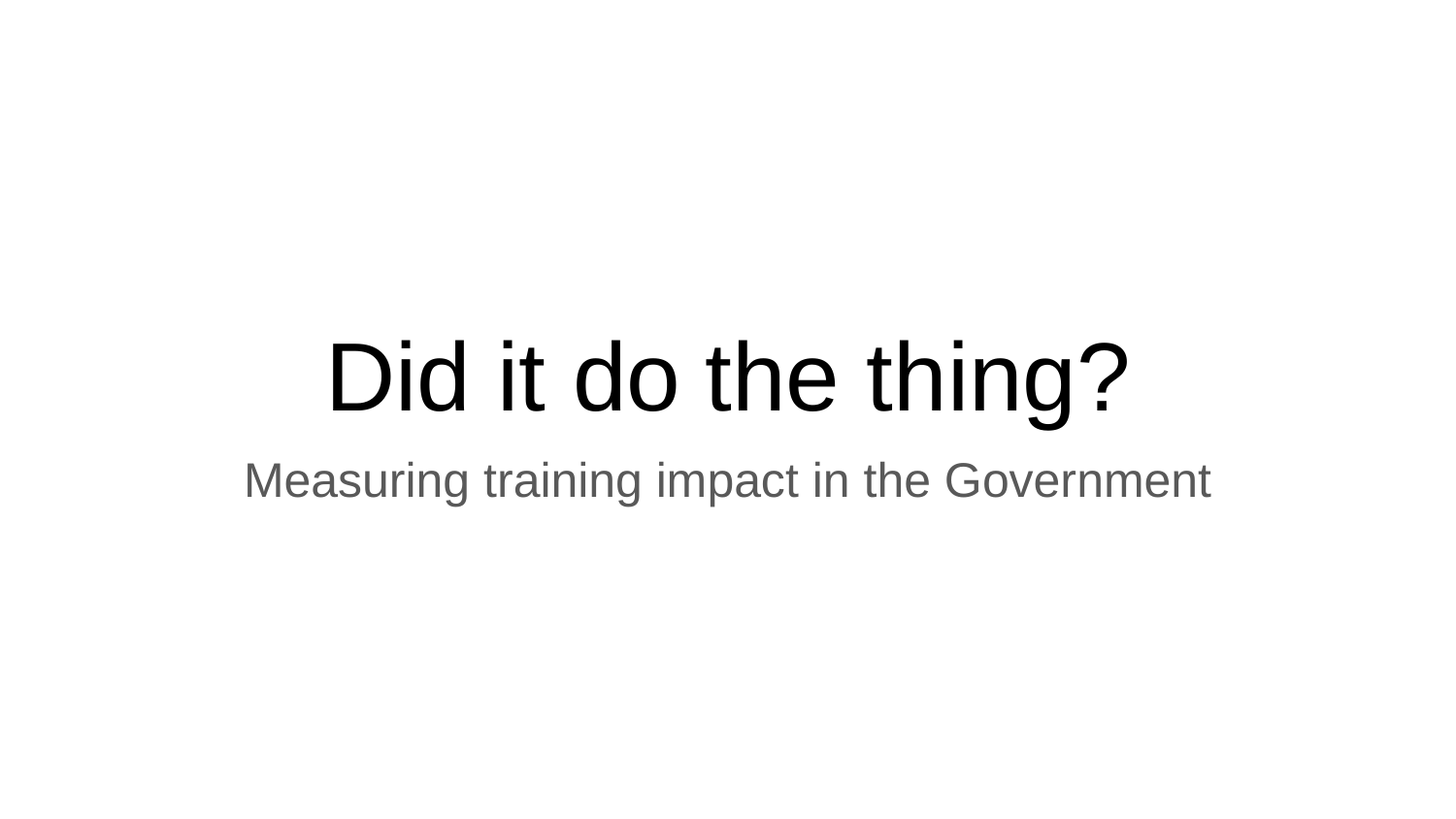

# Did it do the thing?
Measuring training impact in the Government